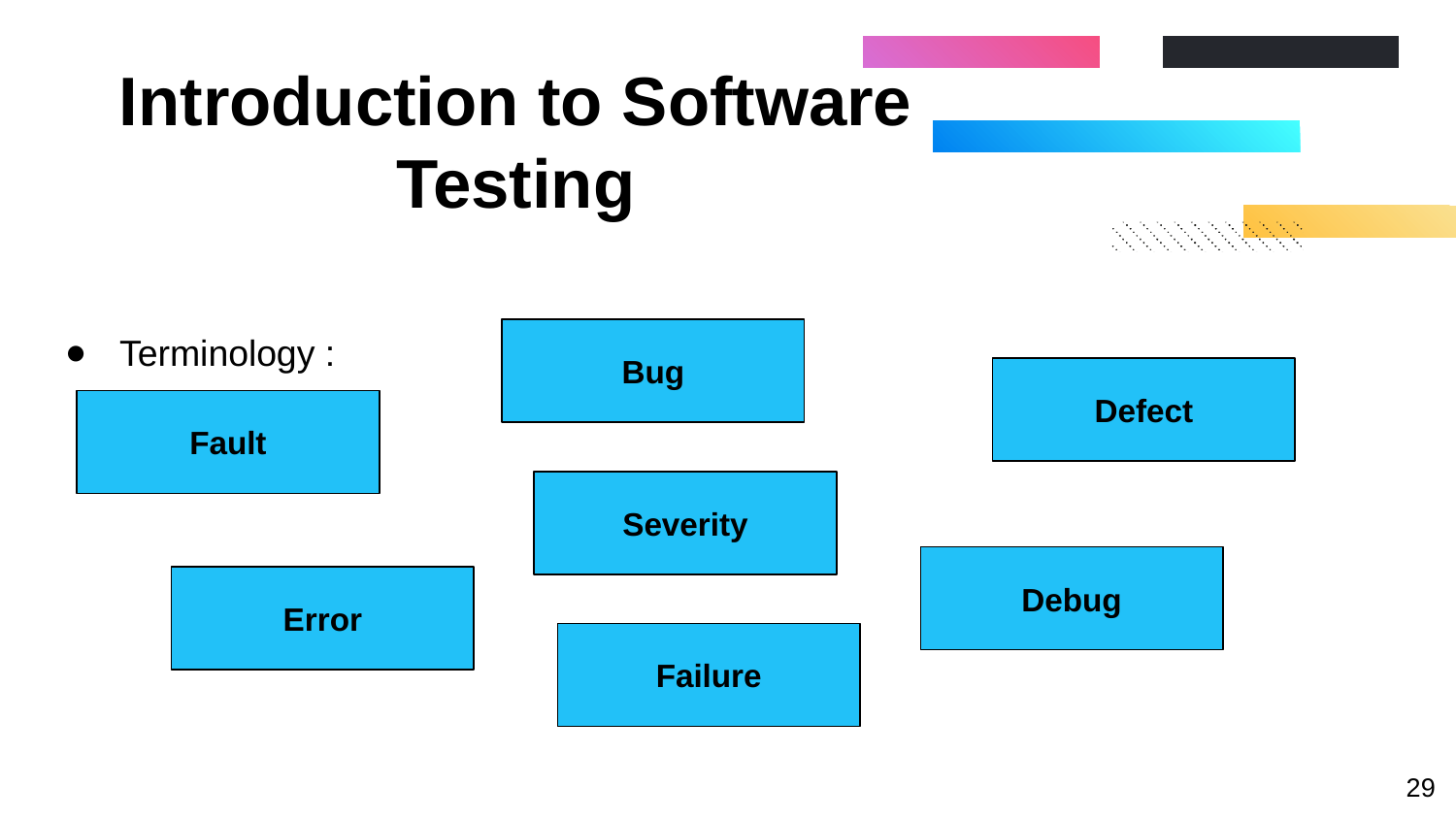

# Introduction to Software Testing
Terminology :
Bug
Defect
Fault
Severity
Debug
Error
Failure
29